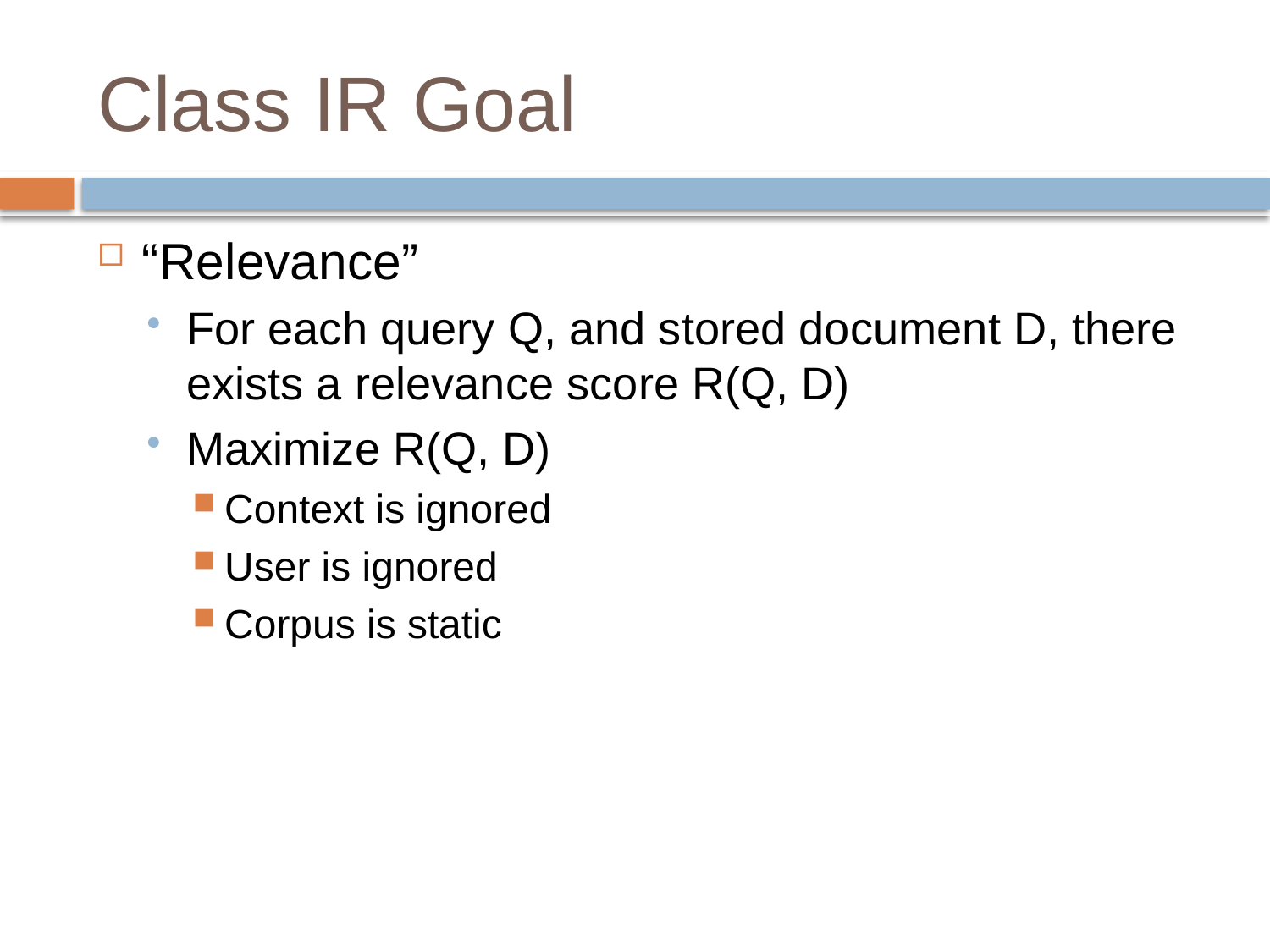

# Class IR Goal
“Relevance”
For each query Q, and stored document D, there exists a relevance score R(Q, D)
Maximize R(Q, D)
Context is ignored
User is ignored
Corpus is static